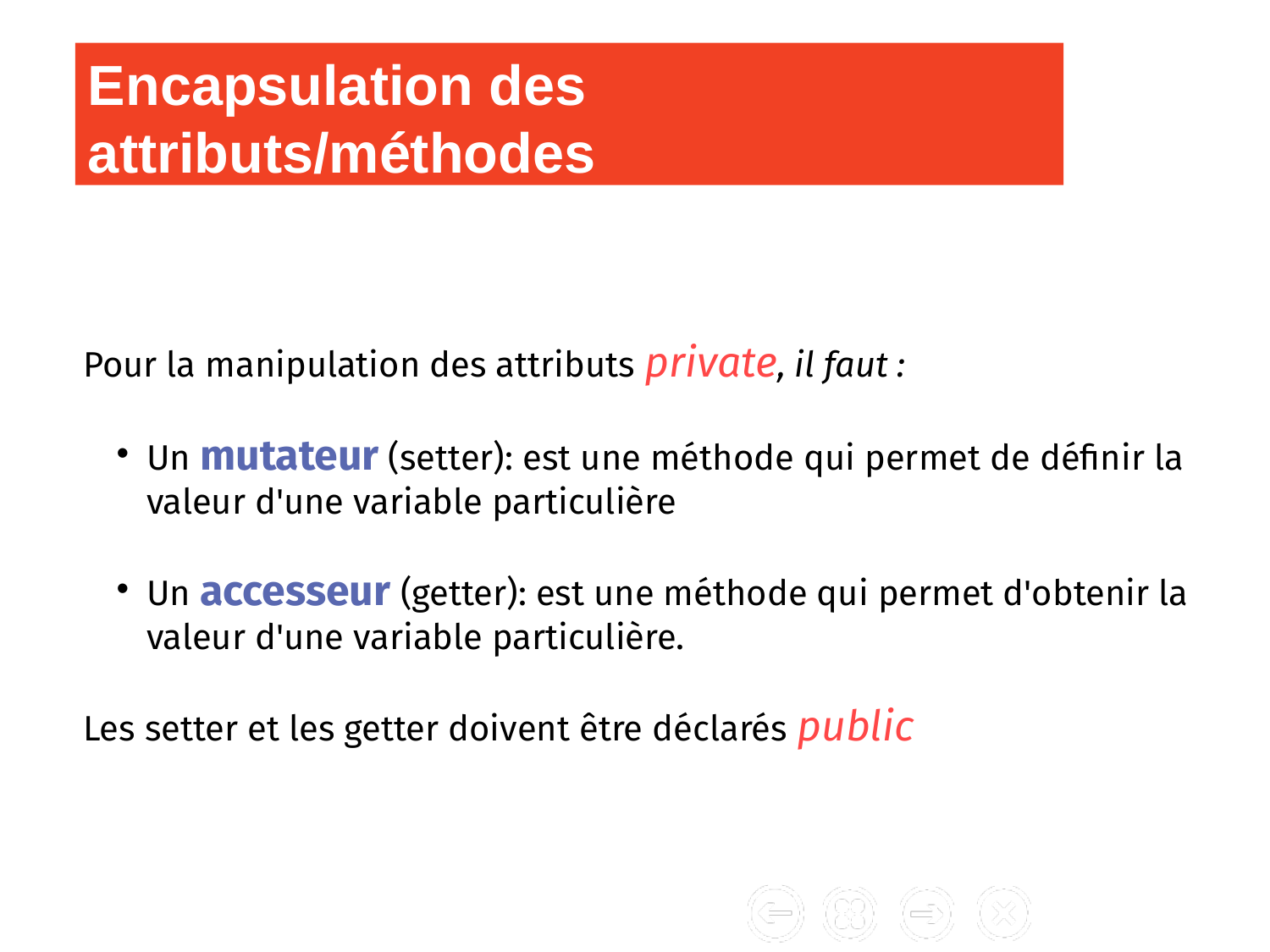

# Encapsulation des attributs/méthodes

Pour la manipulation des attributs private, il faut :

Un mutateur (setter): est une méthode qui permet de définir la valeur d'une variable particulière

Un accesseur (getter): est une méthode qui permet d'obtenir la valeur d'une variable particulière.

Les setter et les getter doivent être déclarés public